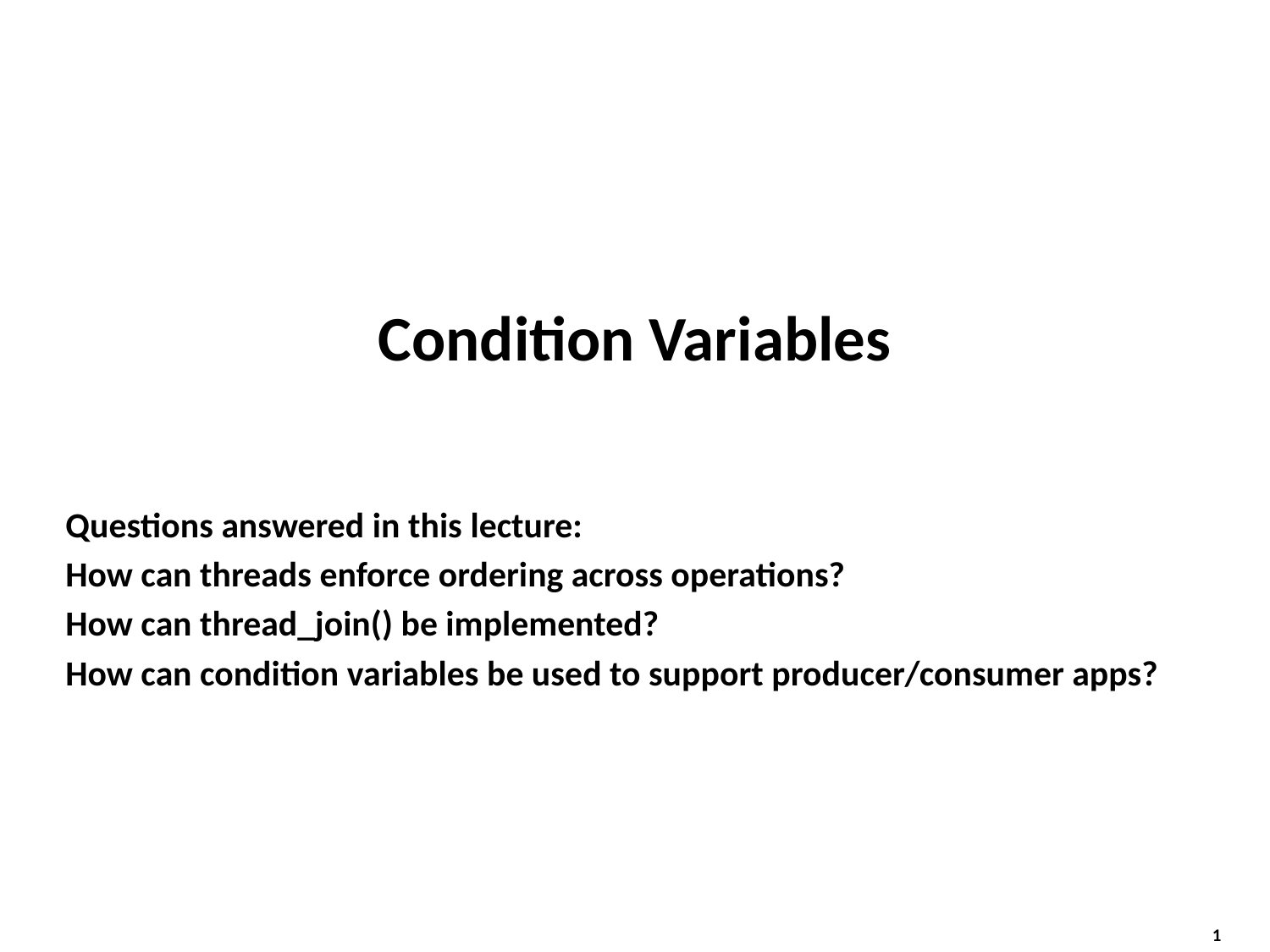

# Condition Variables
Questions answered in this lecture:
How can threads enforce ordering across operations?
How can thread_join() be implemented?
How can condition variables be used to support producer/consumer apps?